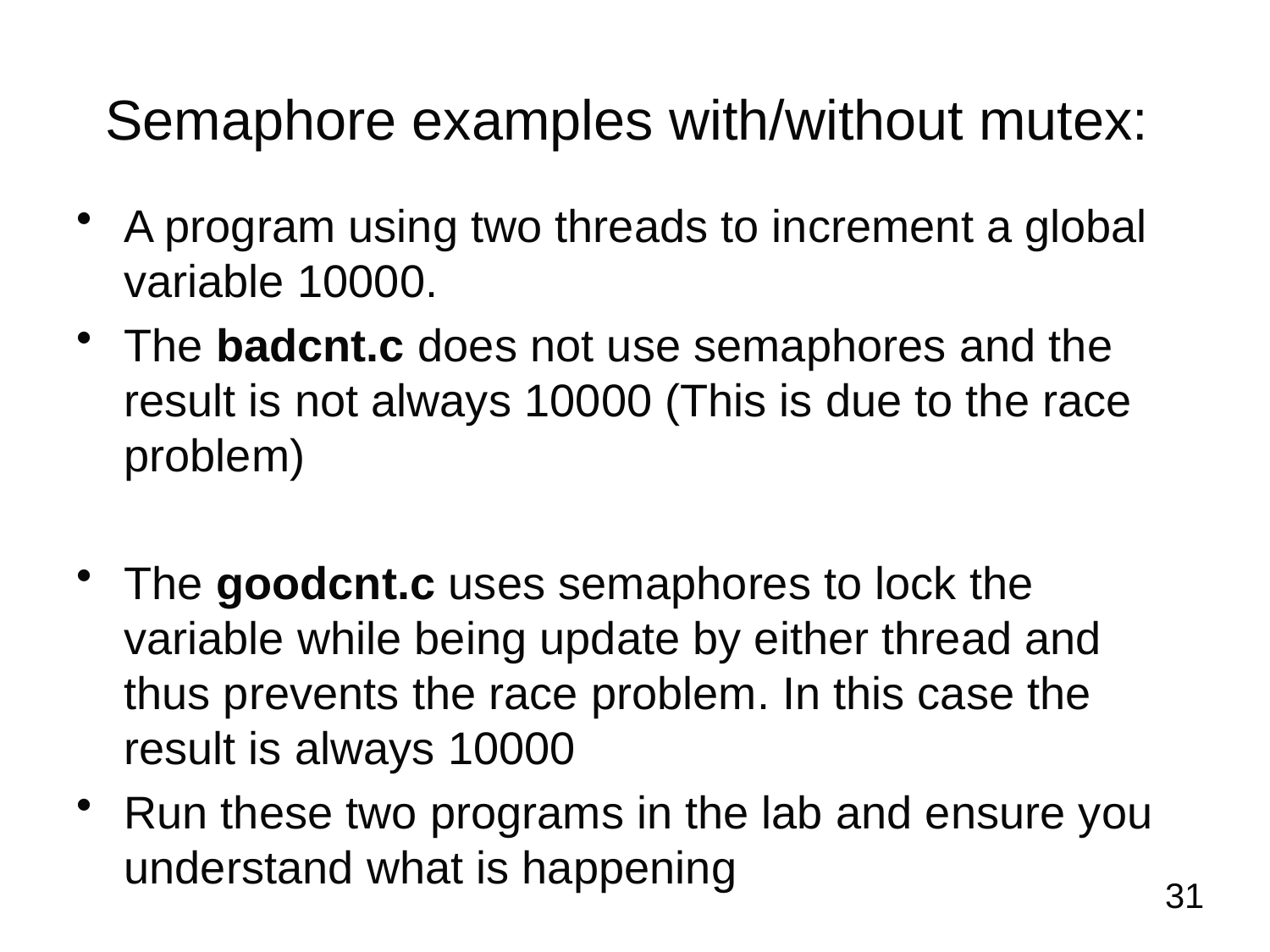

# Semaphore examples with/without mutex:
A program using two threads to increment a global variable 10000.
The badcnt.c does not use semaphores and the result is not always 10000 (This is due to the race problem)

The goodcnt.c uses semaphores to lock the variable while being update by either thread and thus prevents the race problem. In this case the result is always 10000
Run these two programs in the lab and ensure you understand what is happening
31